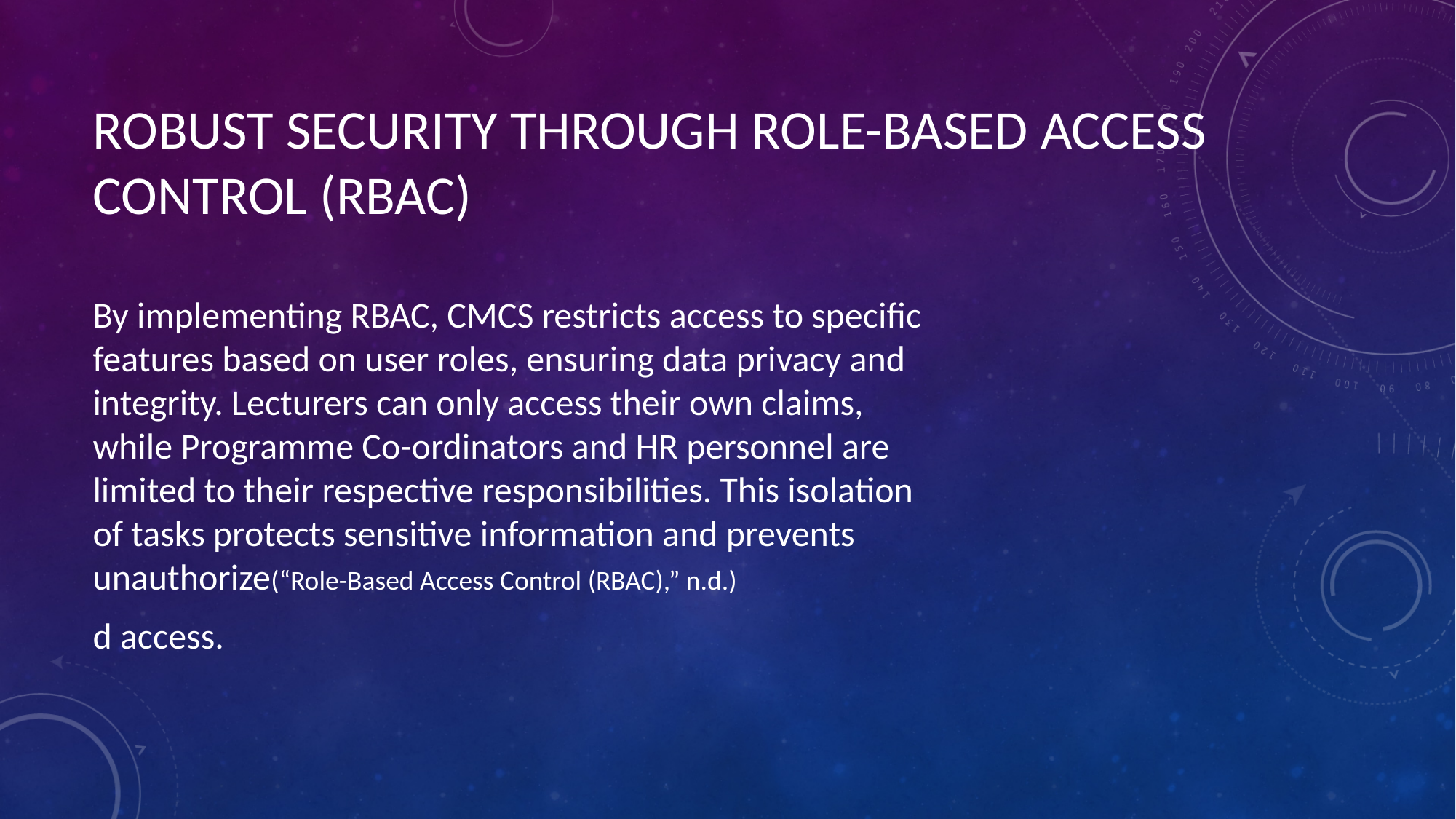

# Robust Security through Role-Based Access Control (RBAC)
By implementing RBAC, CMCS restricts access to specific features based on user roles, ensuring data privacy and integrity. Lecturers can only access their own claims, while Programme Co-ordinators and HR personnel are limited to their respective responsibilities. This isolation of tasks protects sensitive information and prevents unauthorize(“Role-Based Access Control (RBAC),” n.d.)
d access.